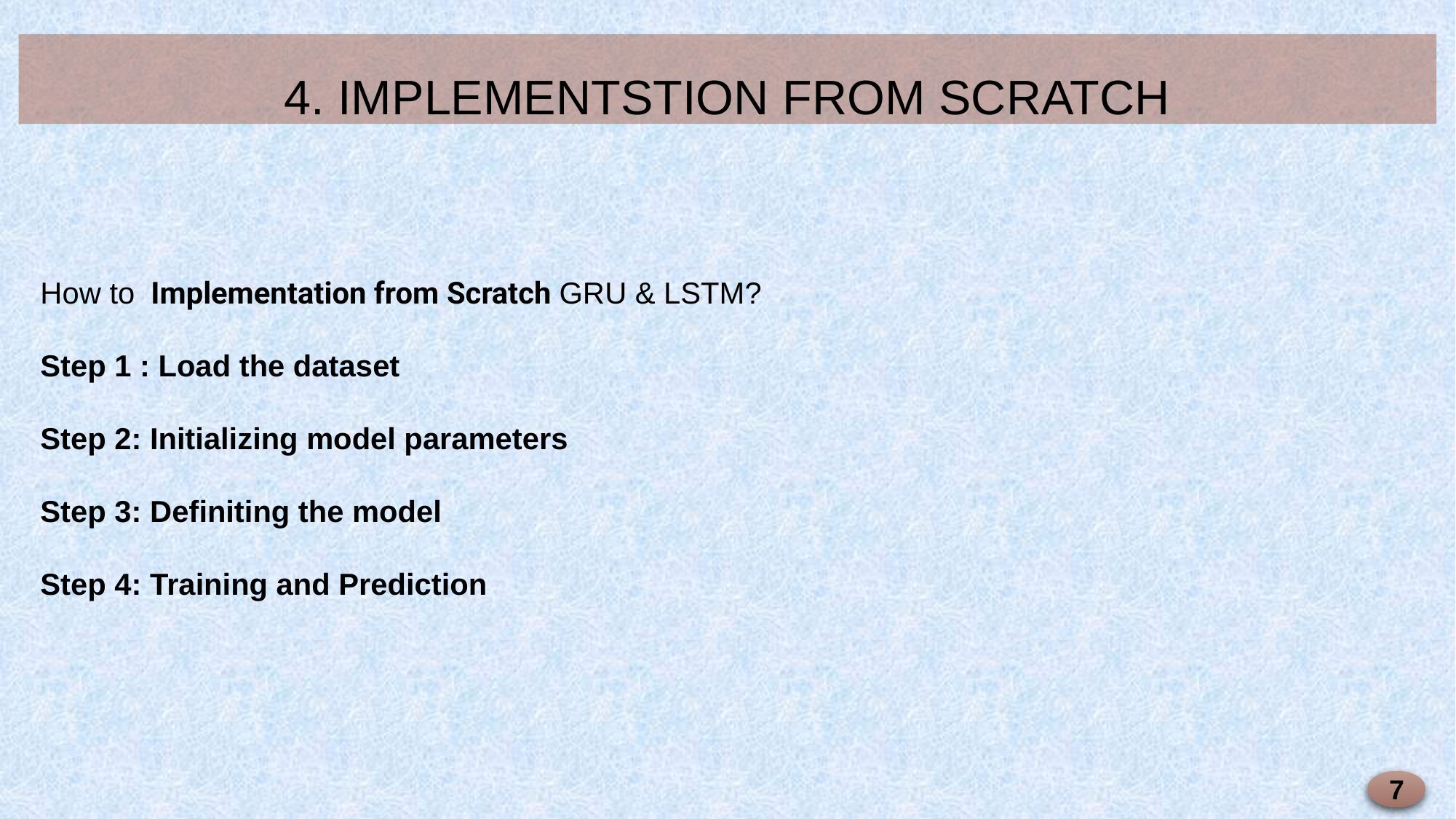

4. IMPLEMENTSTION FROM SCRATCH
How to  Implementation from Scratch GRU & LSTM?

Step 1 : Load the dataset
Step 2: Initializing model parameters

Step 3: Definiting the model

Step 4: Training and Prediction

7